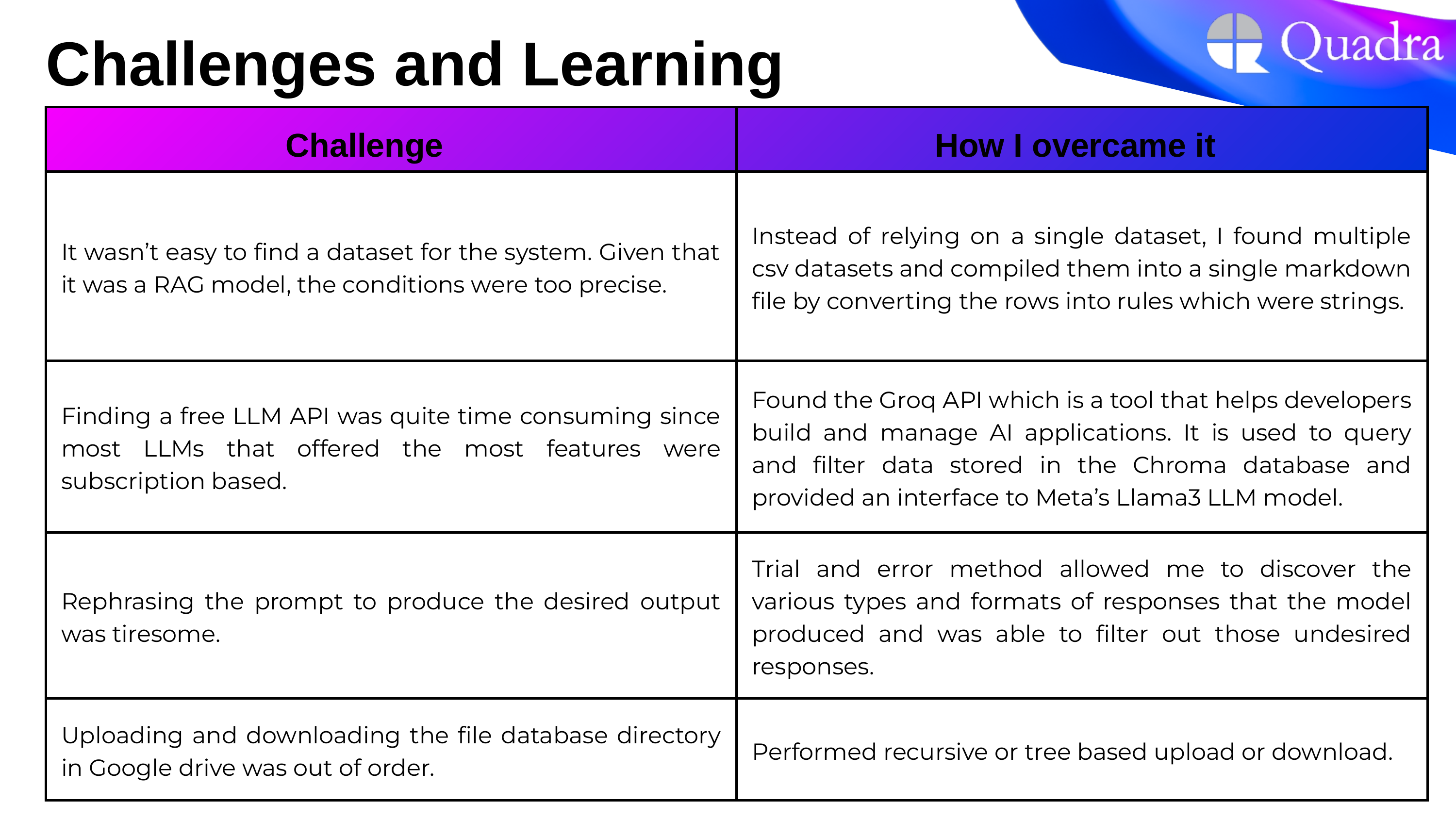

Challenges and Learning

|  |  |
| --- | --- |
| It wasn’t easy to find a dataset for the system. Given that it was a RAG model, the conditions were too precise. | Instead of relying on a single dataset, I found multiple csv datasets and compiled them into a single markdown file by converting the rows into rules which were strings. |
| Finding a free LLM API was quite time consuming since most LLMs that offered the most features were subscription based. | Found the Groq API which is a tool that helps developers build and manage AI applications. It is used to query and filter data stored in the Chroma database and provided an interface to Meta’s Llama3 LLM model. |
| Rephrasing the prompt to produce the desired output was tiresome. | Trial and error method allowed me to discover the various types and formats of responses that the model produced and was able to filter out those undesired responses. |
| Uploading and downloading the file database directory in Google drive was out of order. | Performed recursive or tree based upload or download. |
Challenge
How I overcame it